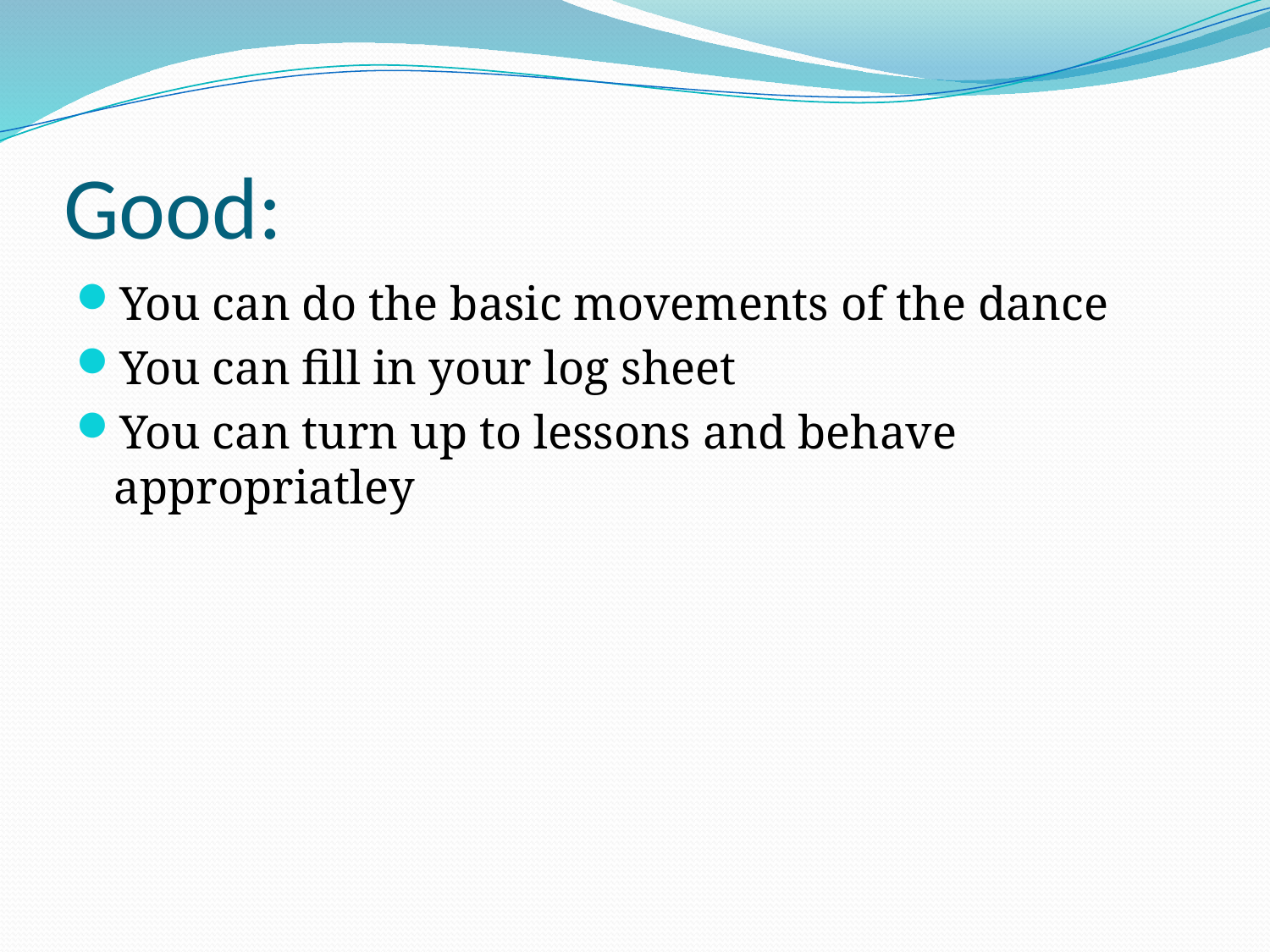

# Good:
You can do the basic movements of the dance
You can fill in your log sheet
You can turn up to lessons and behave appropriatley